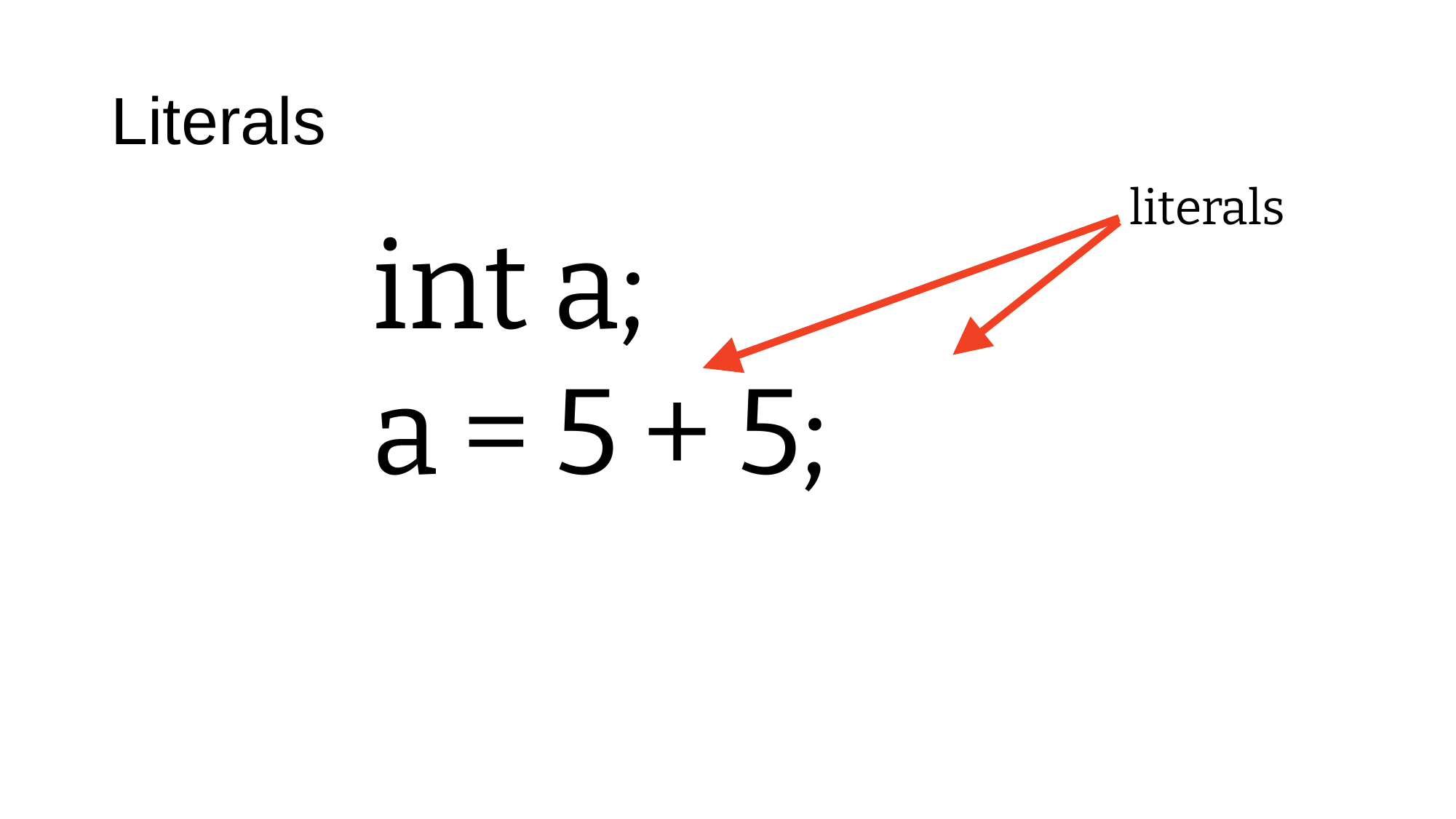

# Literals
literals
int a;
a = 5 + 5;